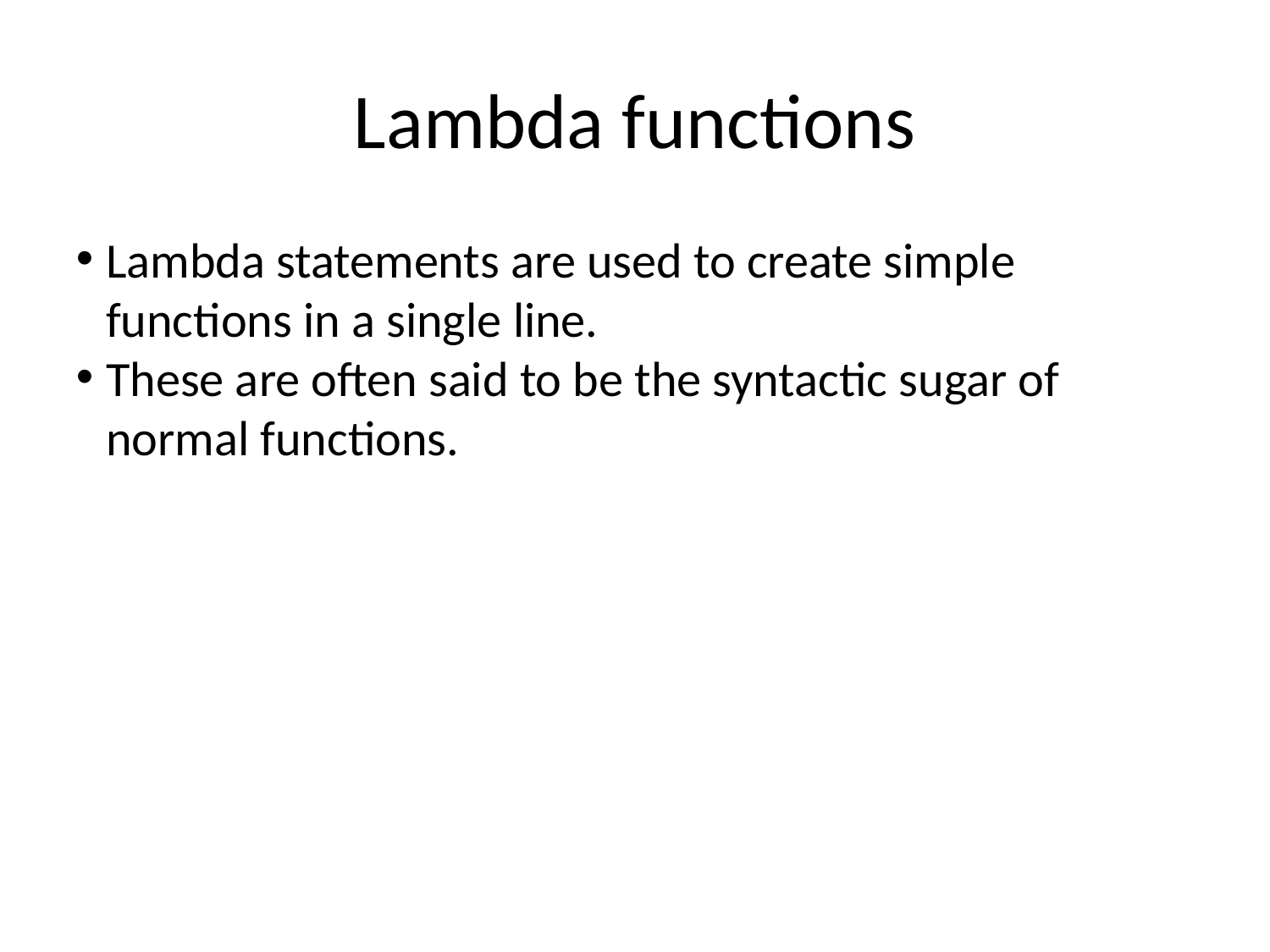

Lambda functions
Lambda statements are used to create simple functions in a single line.
These are often said to be the syntactic sugar of normal functions.